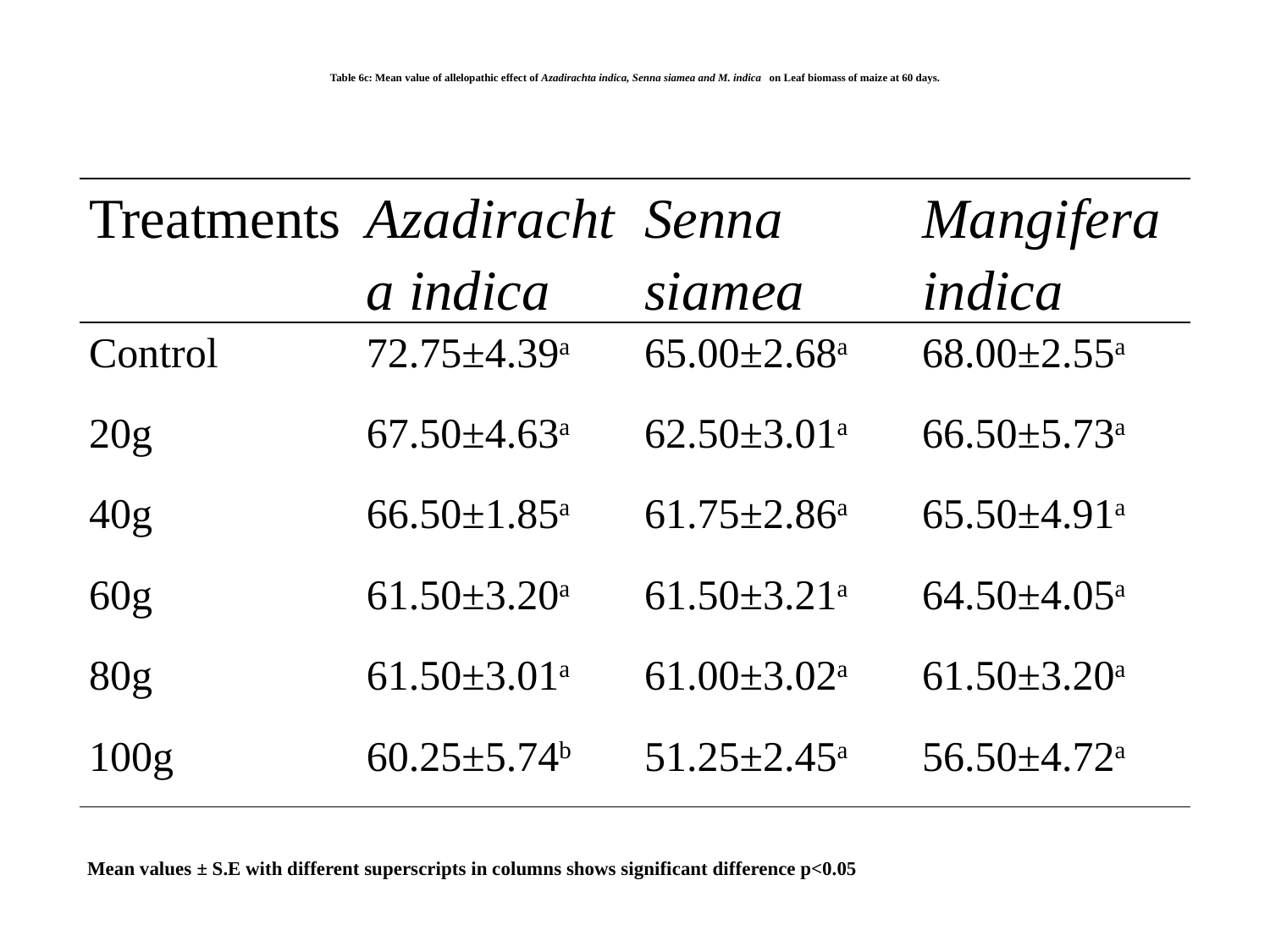

# Table 6c: Mean value of allelopathic effect of Azadirachta indica, Senna siamea and M. indica   on Leaf biomass of maize at 60 days.
| Treatments | Azadirachta indica | Senna siamea | Mangifera indica |
| --- | --- | --- | --- |
| Control | 72.75±4.39a | 65.00±2.68a | 68.00±2.55a |
| 20g | 67.50±4.63a | 62.50±3.01a | 66.50±5.73a |
| 40g | 66.50±1.85a | 61.75±2.86a | 65.50±4.91a |
| 60g | 61.50±3.20a | 61.50±3.21a | 64.50±4.05a |
| 80g | 61.50±3.01a | 61.00±3.02a | 61.50±3.20a |
| 100g | 60.25±5.74b | 51.25±2.45a | 56.50±4.72a |
Mean values ± S.E with different superscripts in columns shows significant difference p<0.05